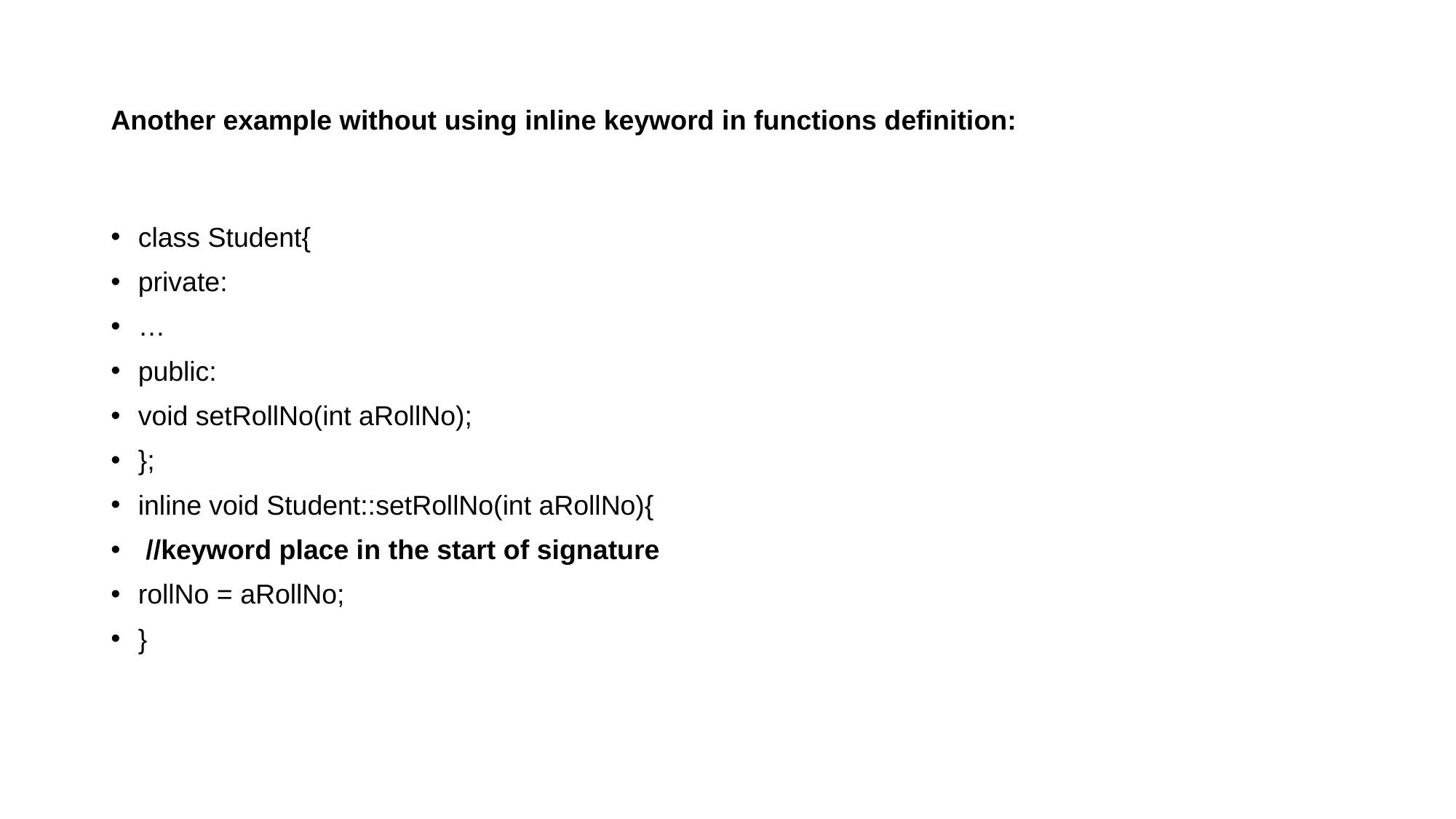

# Another example without using inline keyword in functions definition:
class Student{
private:
…
public:
void setRollNo(int aRollNo);
};
inline void Student::setRollNo(int aRollNo){
 //keyword place in the start of signature
rollNo = aRollNo;
}